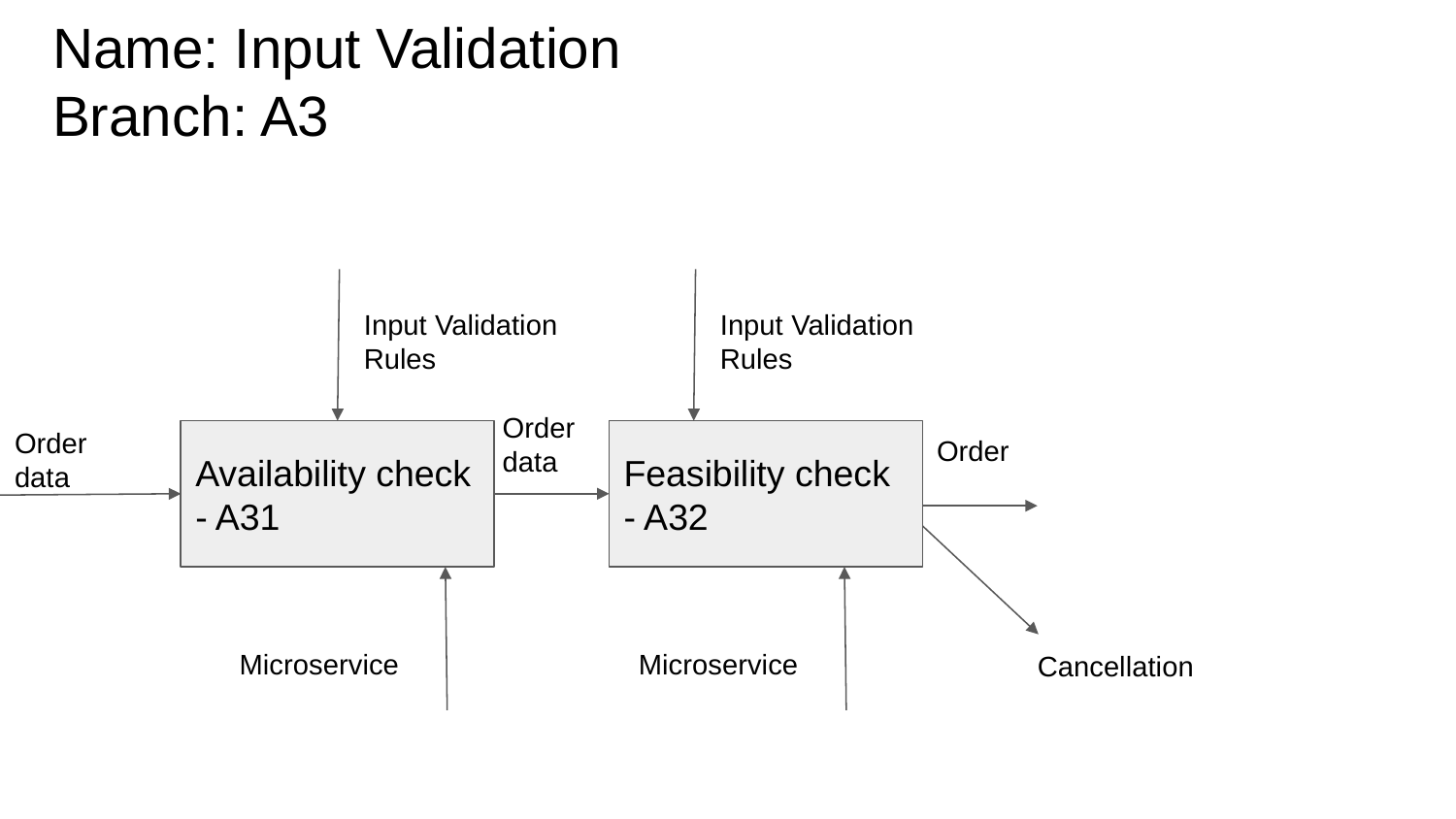

# Name: Input Validation
Branch: A3

Input Validation Rules
Input Validation Rules
Order data
Order data
Availability check - A31
Feasibility check - A32
Order

Microservice
Microservice

Cancellation